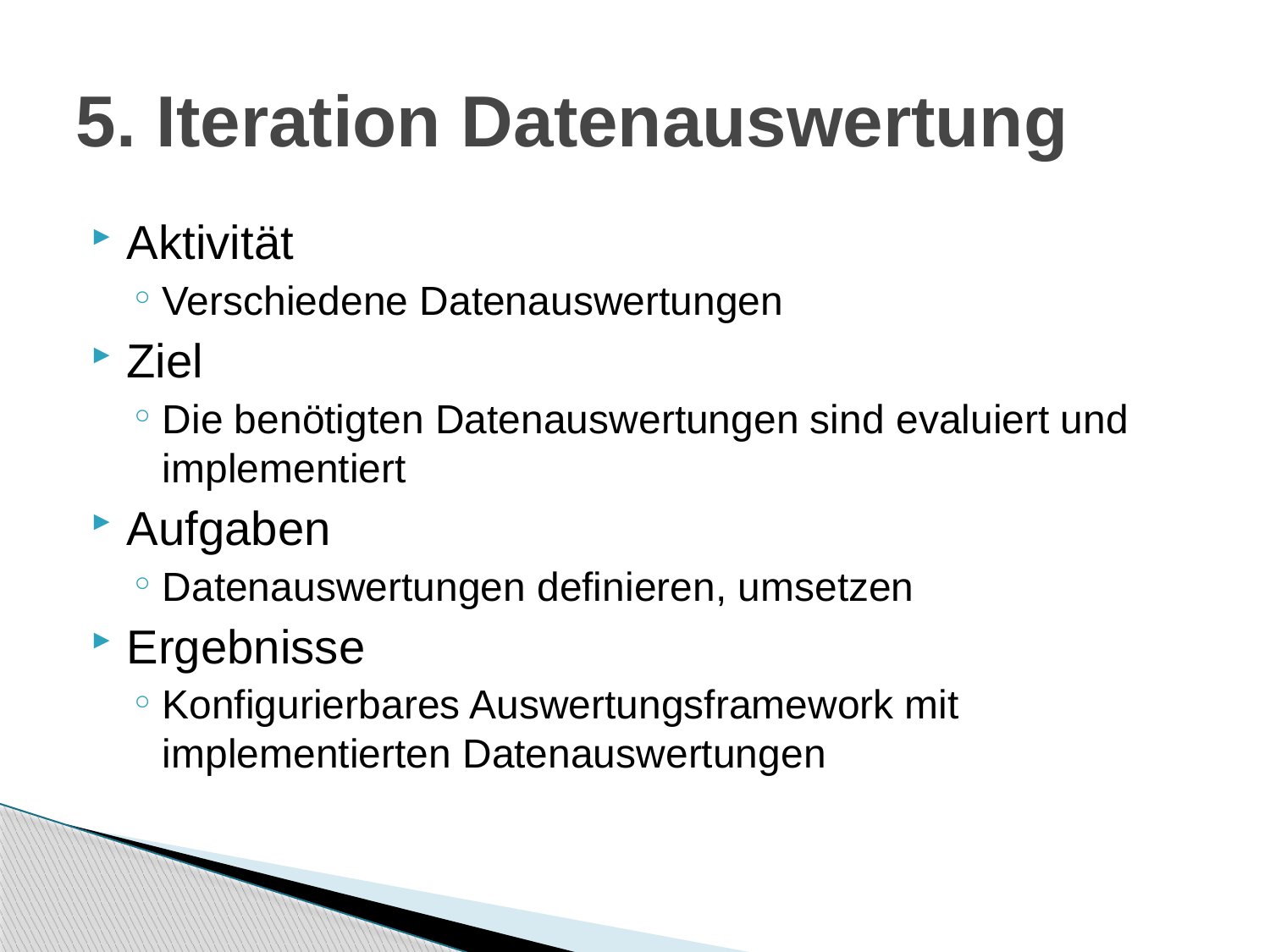

# 5. Iteration Datenauswertung
Aktivität
Verschiedene Datenauswertungen
Ziel
Die benötigten Datenauswertungen sind evaluiert und implementiert
Aufgaben
Datenauswertungen definieren, umsetzen
Ergebnisse
Konfigurierbares Auswertungsframework mit implementierten Datenauswertungen